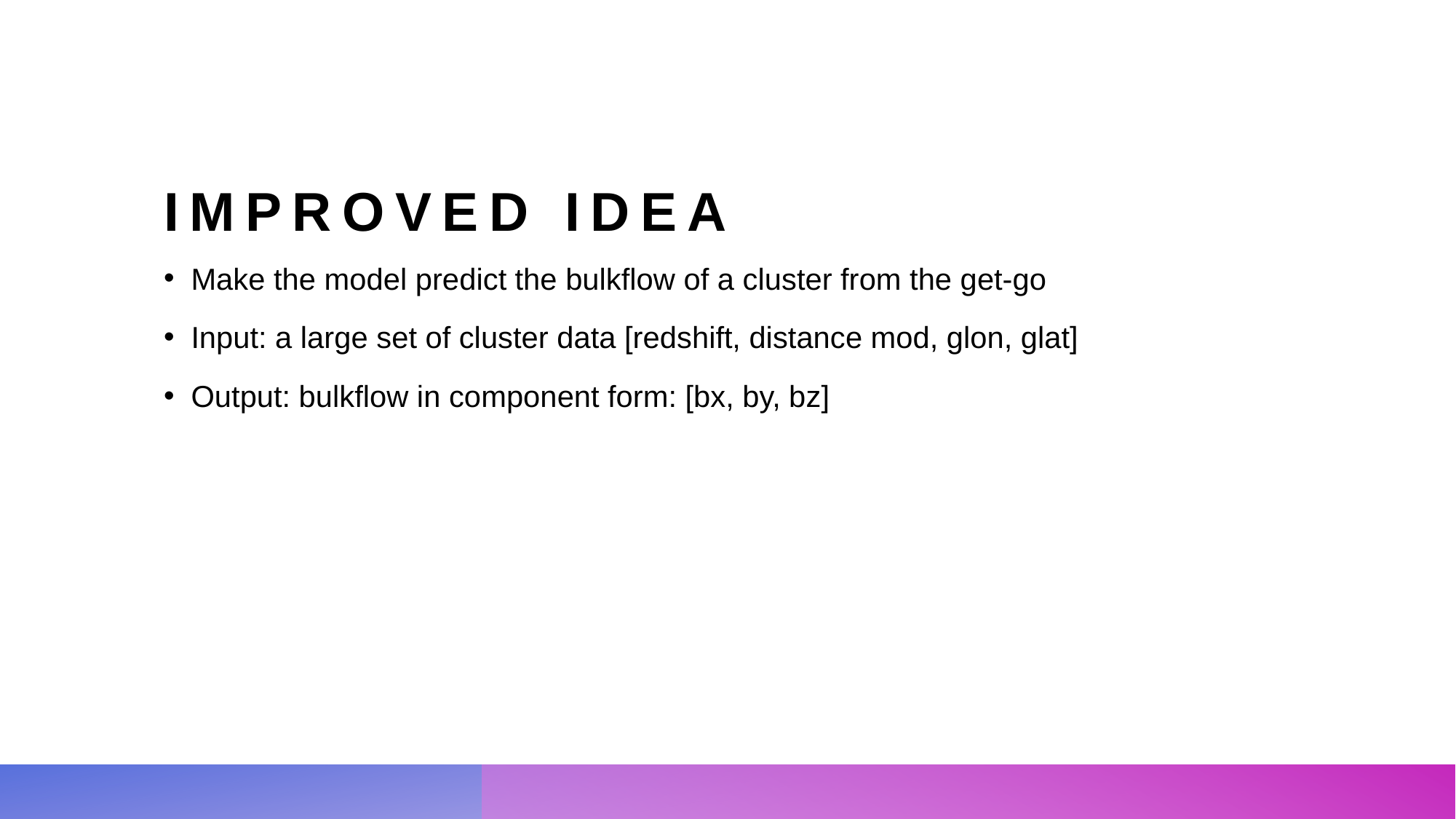

# Improved idea
Make the model predict the bulkflow of a cluster from the get-go
Input: a large set of cluster data [redshift, distance mod, glon, glat]
Output: bulkflow in component form: [bx, by, bz]